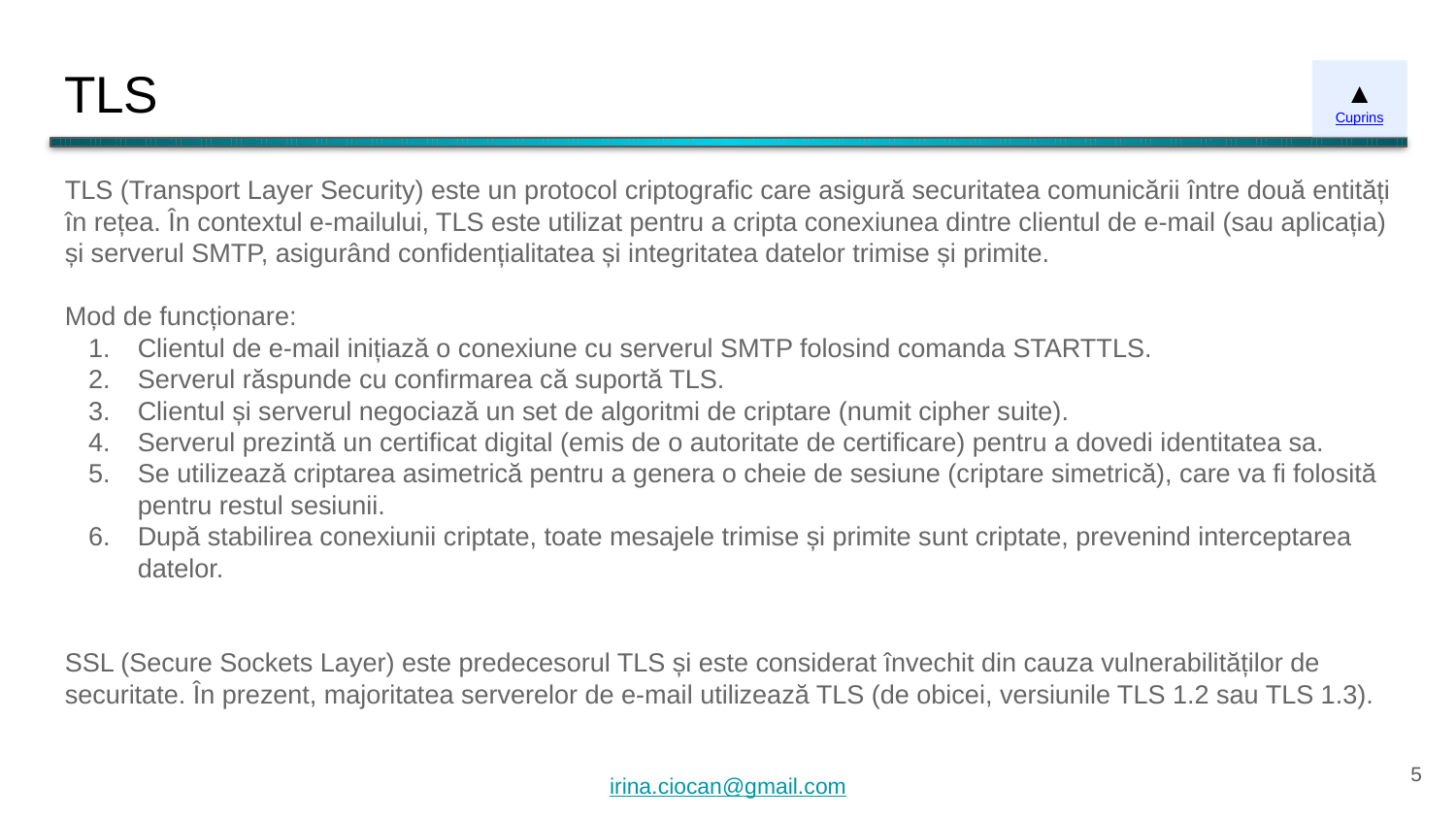

# TLS
▲
Cuprins

TLS (Transport Layer Security) este un protocol criptografic care asigură securitatea comunicării între două entități în rețea. În contextul e-mailului, TLS este utilizat pentru a cripta conexiunea dintre clientul de e-mail (sau aplicația) și serverul SMTP, asigurând confidențialitatea și integritatea datelor trimise și primite.

Mod de funcționare:
Clientul de e-mail inițiază o conexiune cu serverul SMTP folosind comanda STARTTLS.
Serverul răspunde cu confirmarea că suportă TLS.
Clientul și serverul negociază un set de algoritmi de criptare (numit cipher suite).
Serverul prezintă un certificat digital (emis de o autoritate de certificare) pentru a dovedi identitatea sa.
Se utilizează criptarea asimetrică pentru a genera o cheie de sesiune (criptare simetrică), care va fi folosită pentru restul sesiunii.
După stabilirea conexiunii criptate, toate mesajele trimise și primite sunt criptate, prevenind interceptarea datelor.

SSL (Secure Sockets Layer) este predecesorul TLS și este considerat învechit din cauza vulnerabilităților de securitate. În prezent, majoritatea serverelor de e-mail utilizează TLS (de obicei, versiunile TLS 1.2 sau TLS 1.3).
5
irina.ciocan@gmail.com